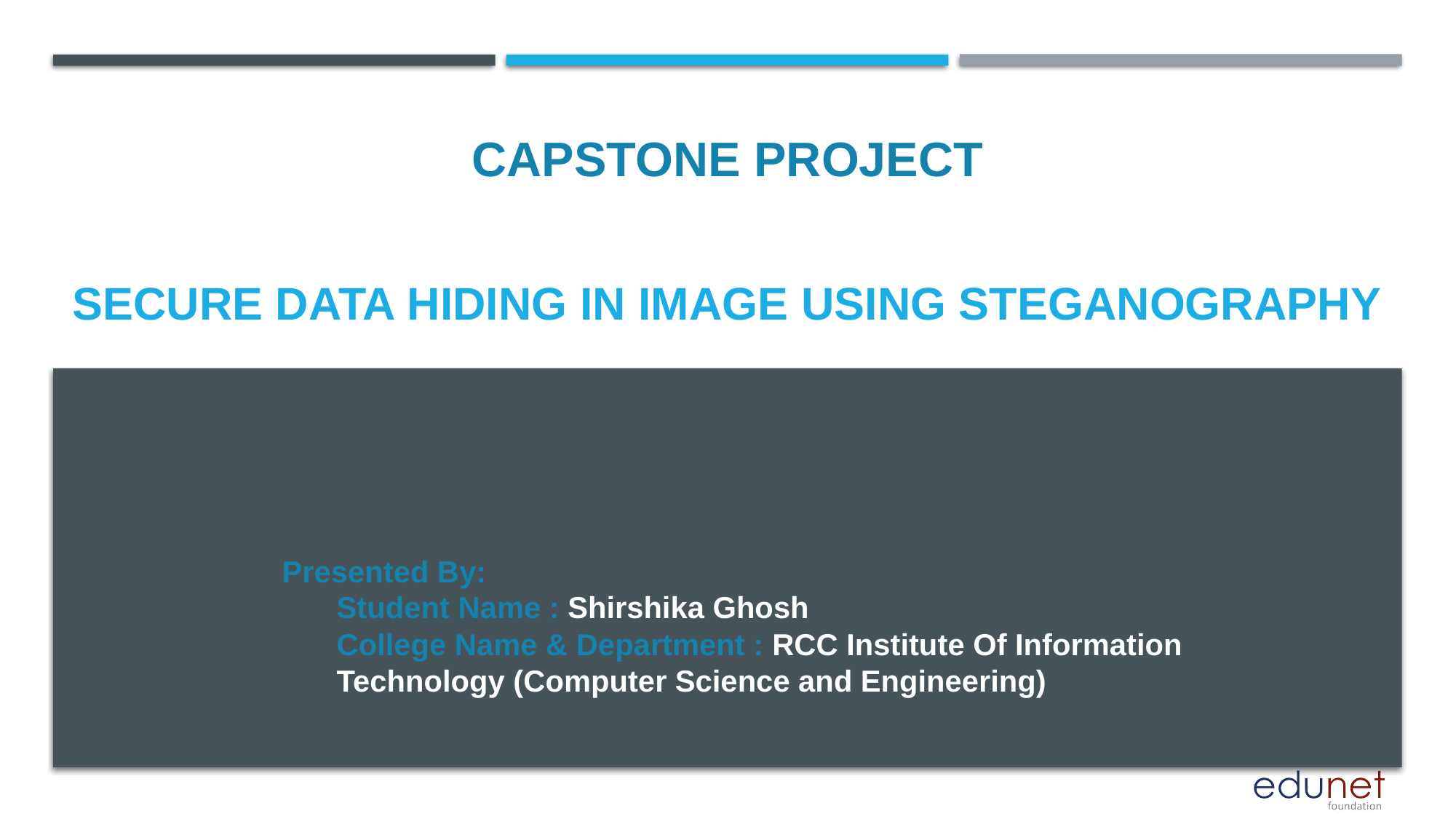

CAPSTONE PROJECT
# SECURE data Hiding in Image using steganography
Presented By:
Student Name : Shirshika Ghosh
College Name & Department : RCC Institute Of Information   Technology (Computer Science and Engineering)